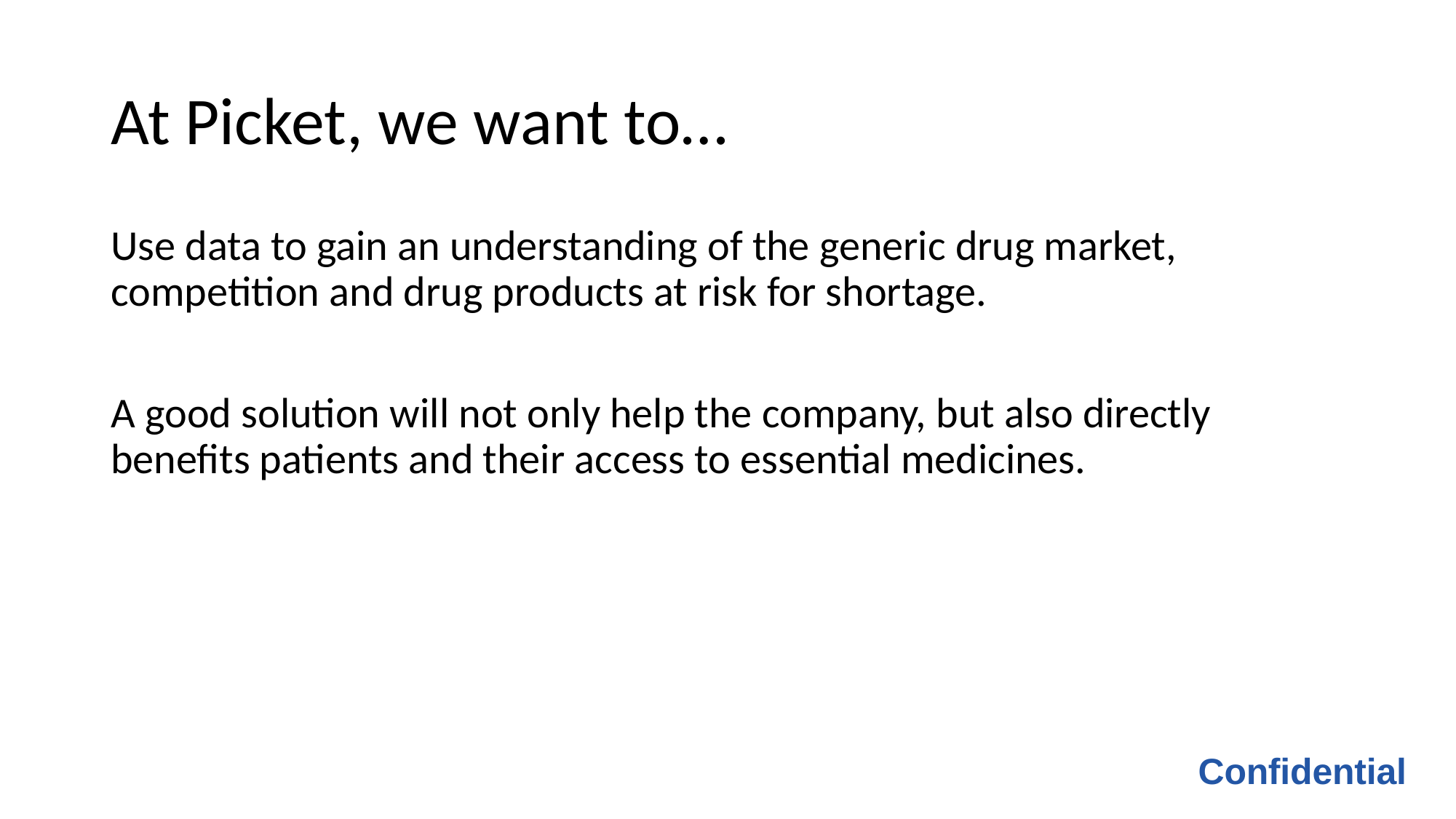

# At Picket, we want to…
Use data to gain an understanding of the generic drug market, competition and drug products at risk for shortage.

A good solution will not only help the company, but also directly benefits patients and their access to essential medicines.

Confidential